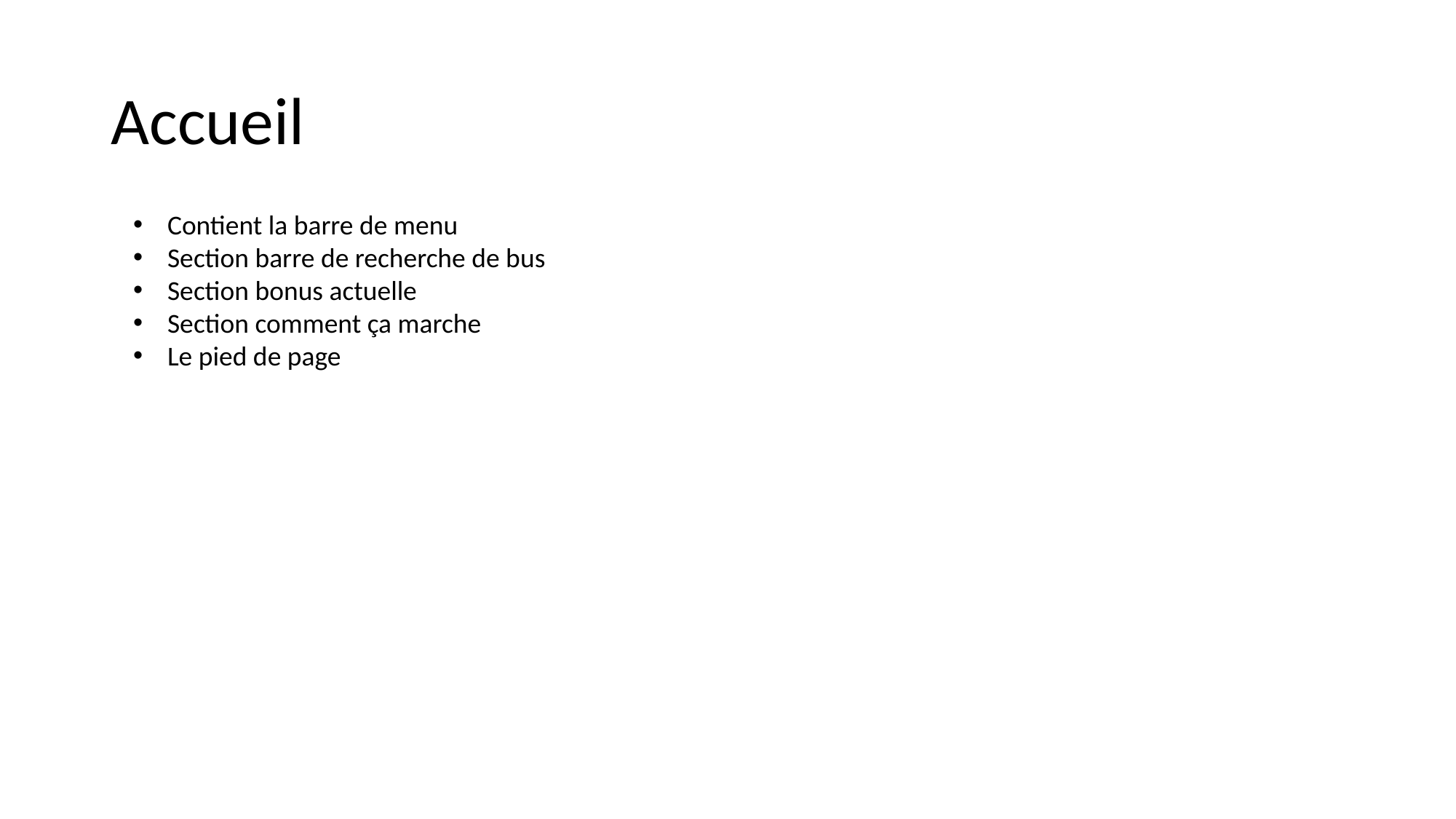

# Accueil
Contient la barre de menu
Section barre de recherche de bus
Section bonus actuelle
Section comment ça marche
Le pied de page